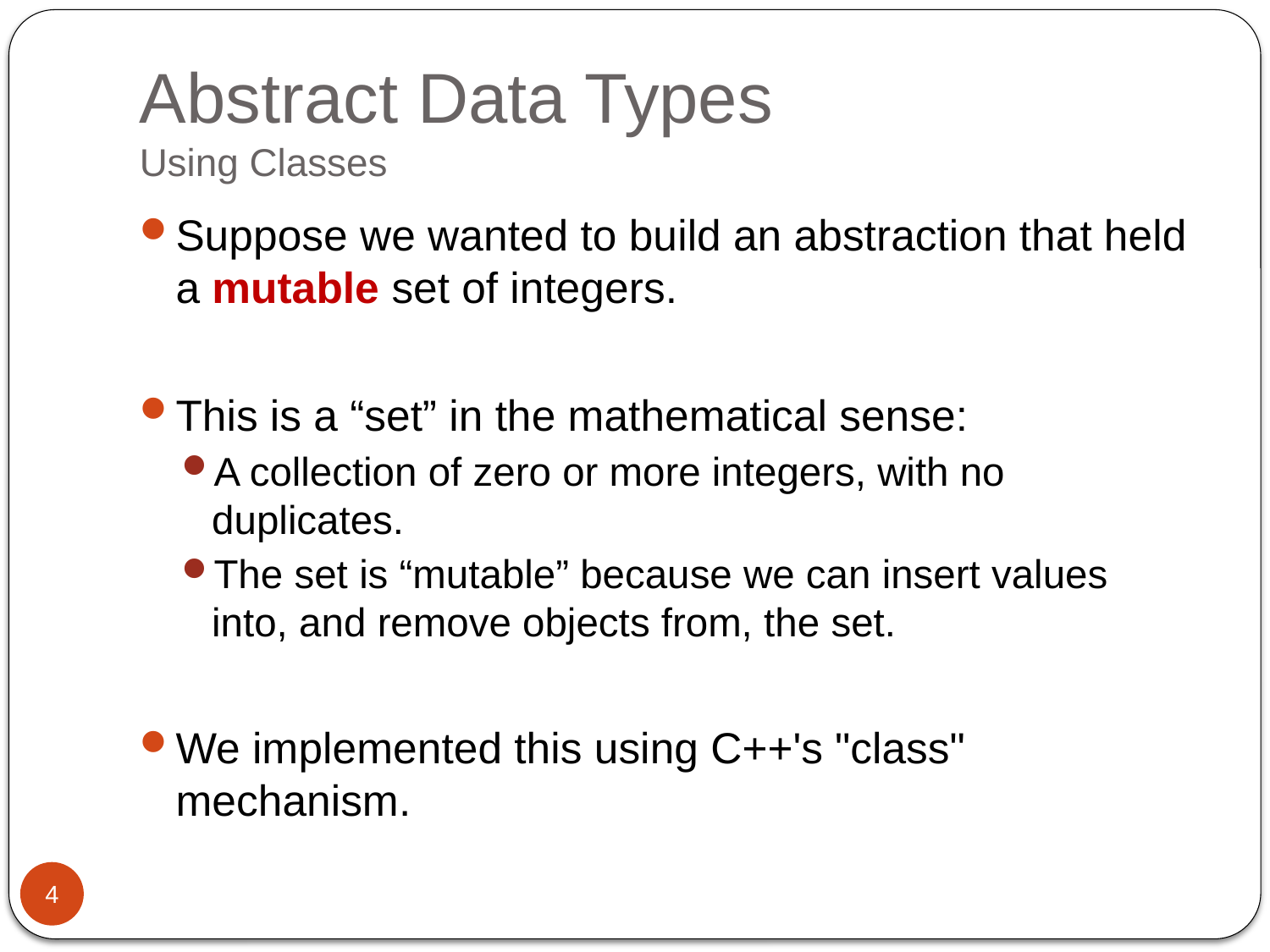

# Abstract Data Types Using Classes
Suppose we wanted to build an abstraction that held a mutable set of integers.

This is a “set” in the mathematical sense:
A collection of zero or more integers, with no duplicates.
The set is “mutable” because we can insert values into, and remove objects from, the set.

We implemented this using C++'s "class" mechanism.
4